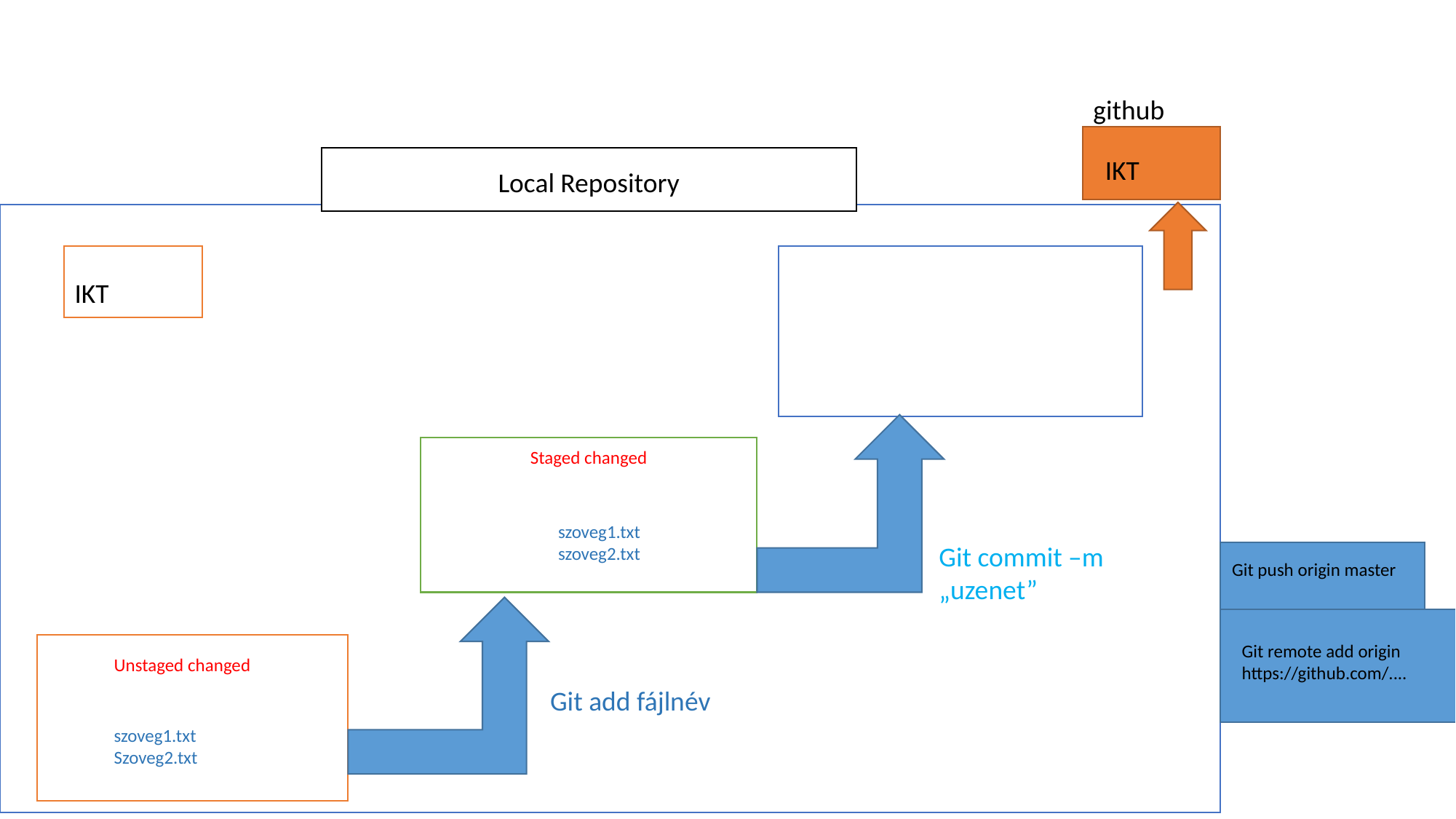

github

IKT

Local Repository

IKT

Staged changed
szoveg1.txt
szoveg2.txt
Git commit –m „uzenet”

Git push origin master

Git remote add origin https://github.com/....
Unstaged changed
Git add fájlnév
szoveg1.txt
Szoveg2.txt